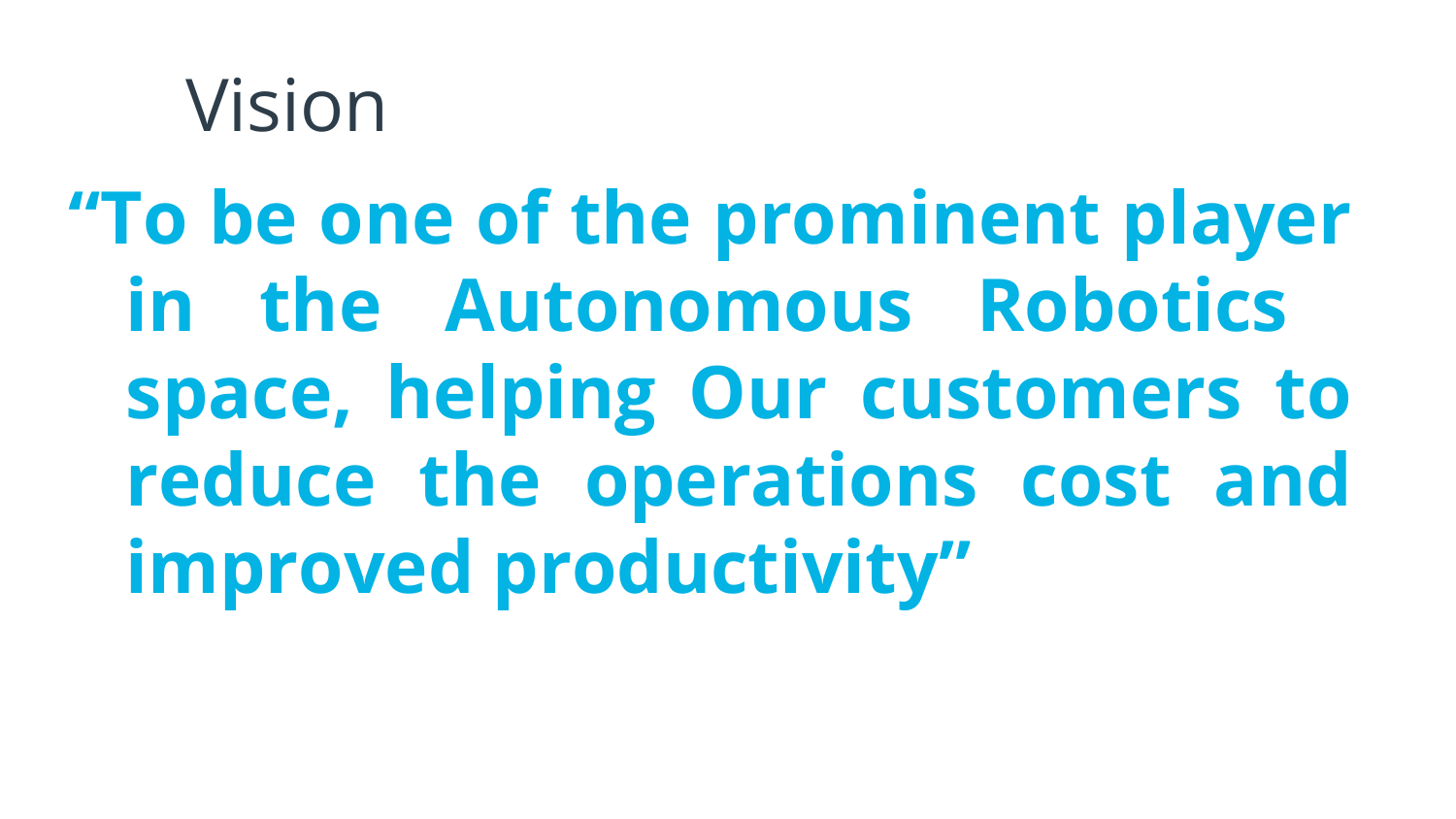

# Vision
“To be one of the prominent player in the Autonomous Robotics  space, helping Our customers to reduce the operations cost and improved productivity”